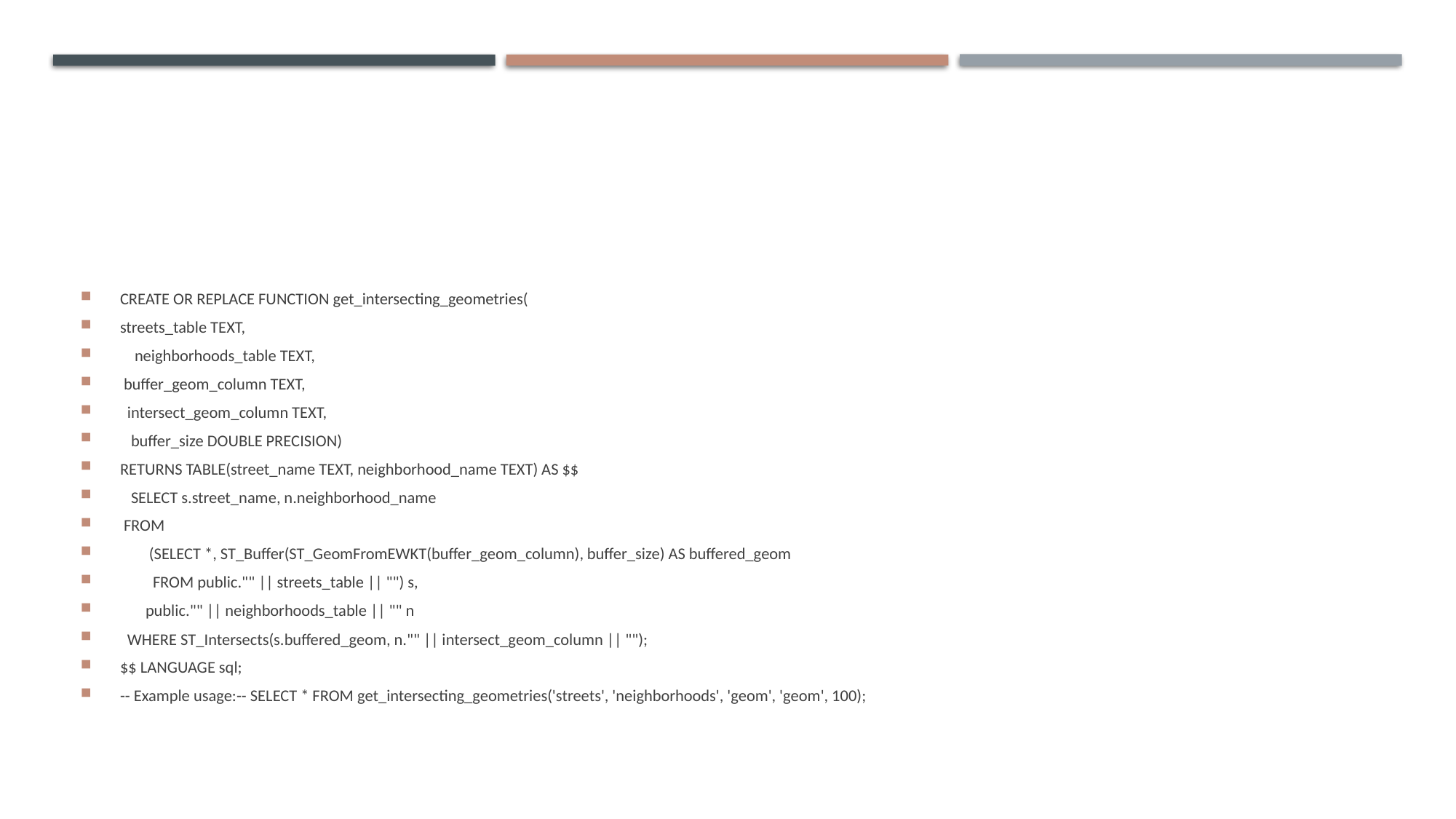

#
CREATE OR REPLACE FUNCTION get_intersecting_geometries(
streets_table TEXT,
    neighborhoods_table TEXT,
 buffer_geom_column TEXT,
  intersect_geom_column TEXT,
   buffer_size DOUBLE PRECISION)
RETURNS TABLE(street_name TEXT, neighborhood_name TEXT) AS $$
   SELECT s.street_name, n.neighborhood_name
 FROM
        (SELECT *, ST_Buffer(ST_GeomFromEWKT(buffer_geom_column), buffer_size) AS buffered_geom
         FROM public."" || streets_table || "") s,
       public."" || neighborhoods_table || "" n
  WHERE ST_Intersects(s.buffered_geom, n."" || intersect_geom_column || "");
$$ LANGUAGE sql;
-- Example usage:-- SELECT * FROM get_intersecting_geometries('streets', 'neighborhoods', 'geom', 'geom', 100);